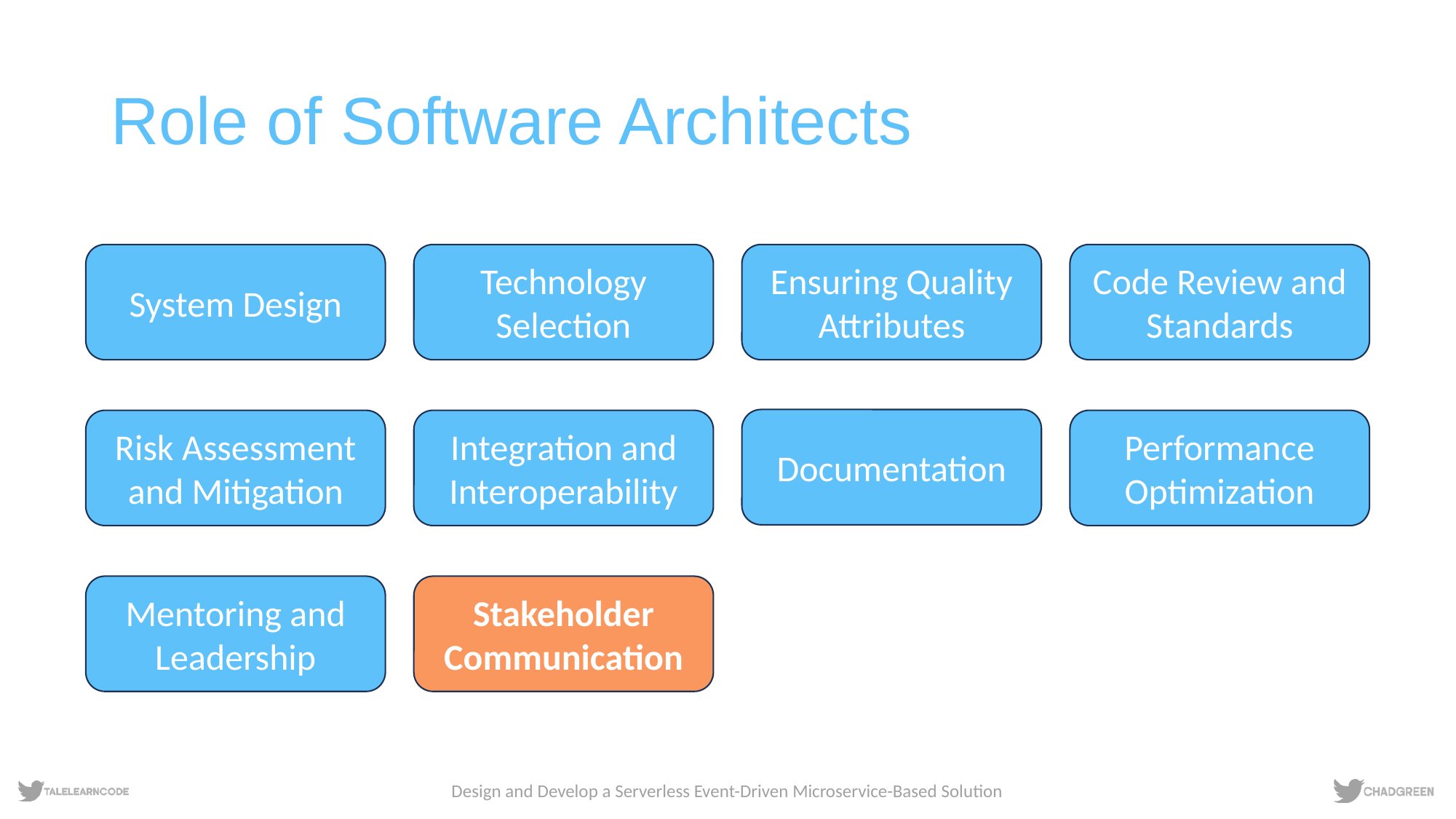

# Role of Software Architects
System Design
Technology Selection
Ensuring Quality Attributes
Code Review and Standards
Documentation
Risk Assessment and Mitigation
Integration and Interoperability
Performance Optimization
Mentoring and Leadership
Stakeholder Communication